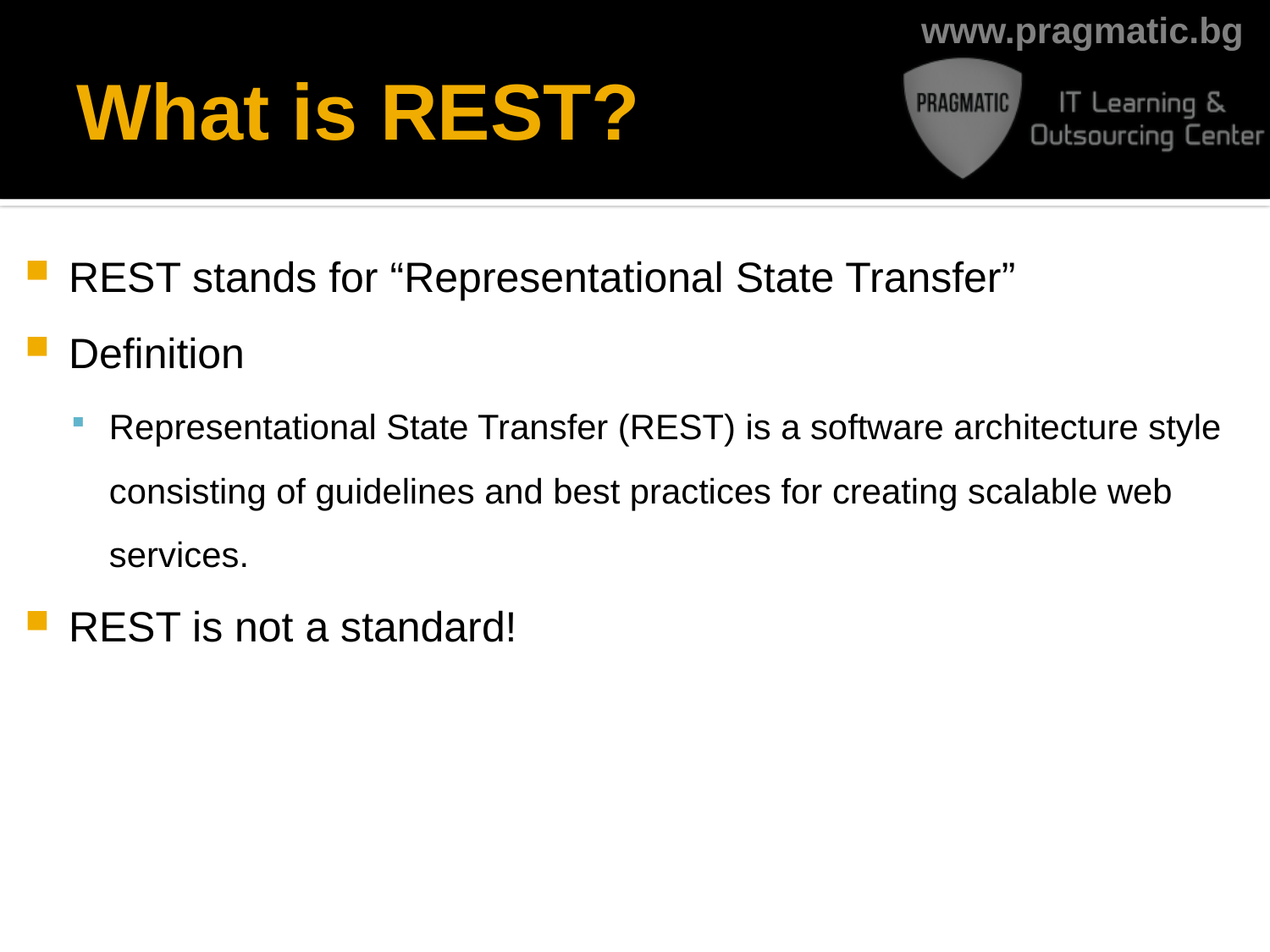

# What is REST?
REST stands for “Representational State Transfer”
Definition
Representational State Transfer (REST) is a software architecture style consisting of guidelines and best practices for creating scalable web services.
REST is not a standard!